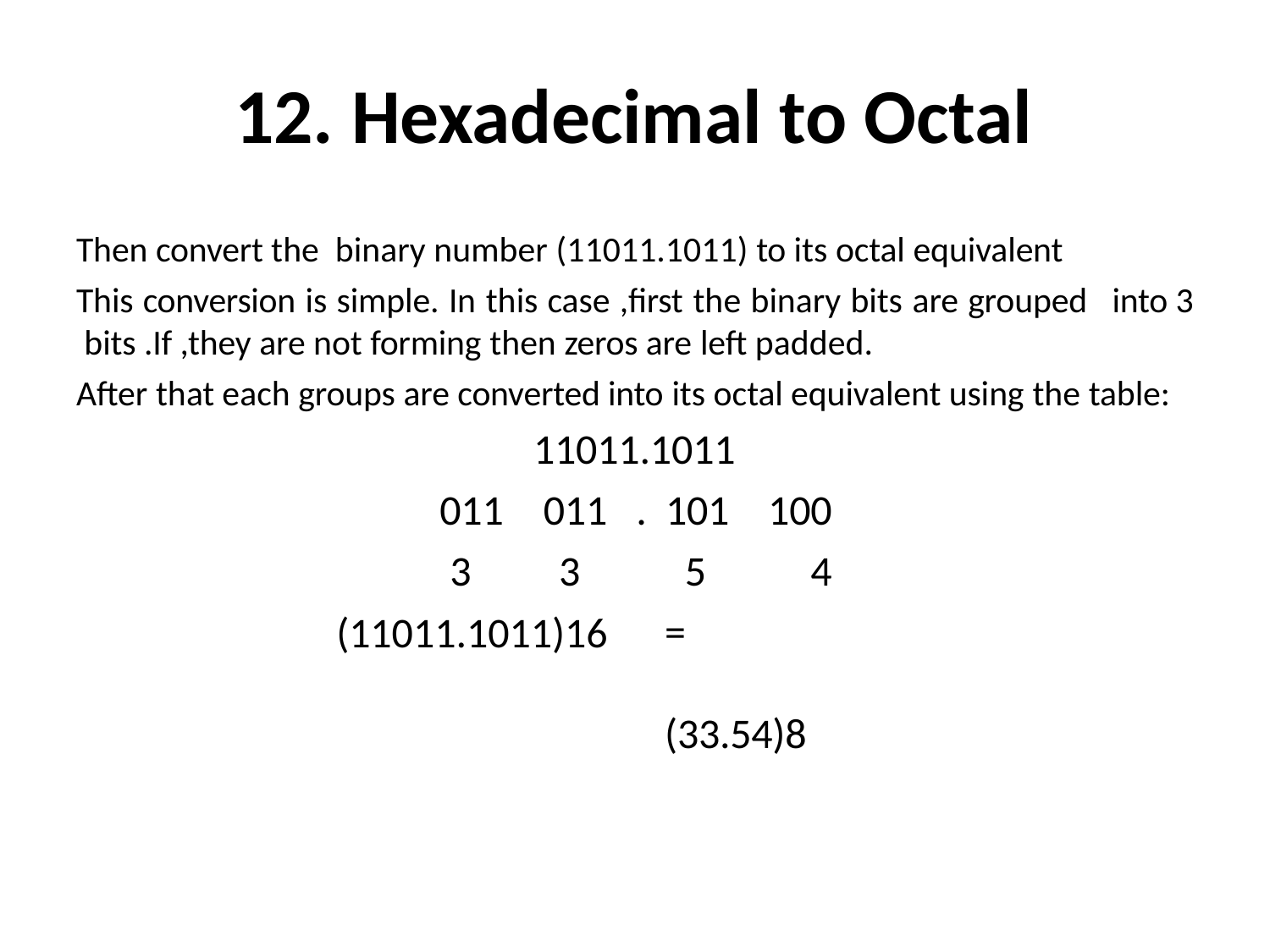

# 12. Hexadecimal to Octal
Then convert the binary number (11011.1011) to its octal equivalent
This conversion is simple. In this case ,first the binary bits are grouped	into 3  bits .If ,they are not forming then zeros are left padded.
After that each groups are converted into its octal equivalent using the table:
11011.1011
011	011	.	101	100
3	3	5	4
=	(33.54)8
(11011.1011)16